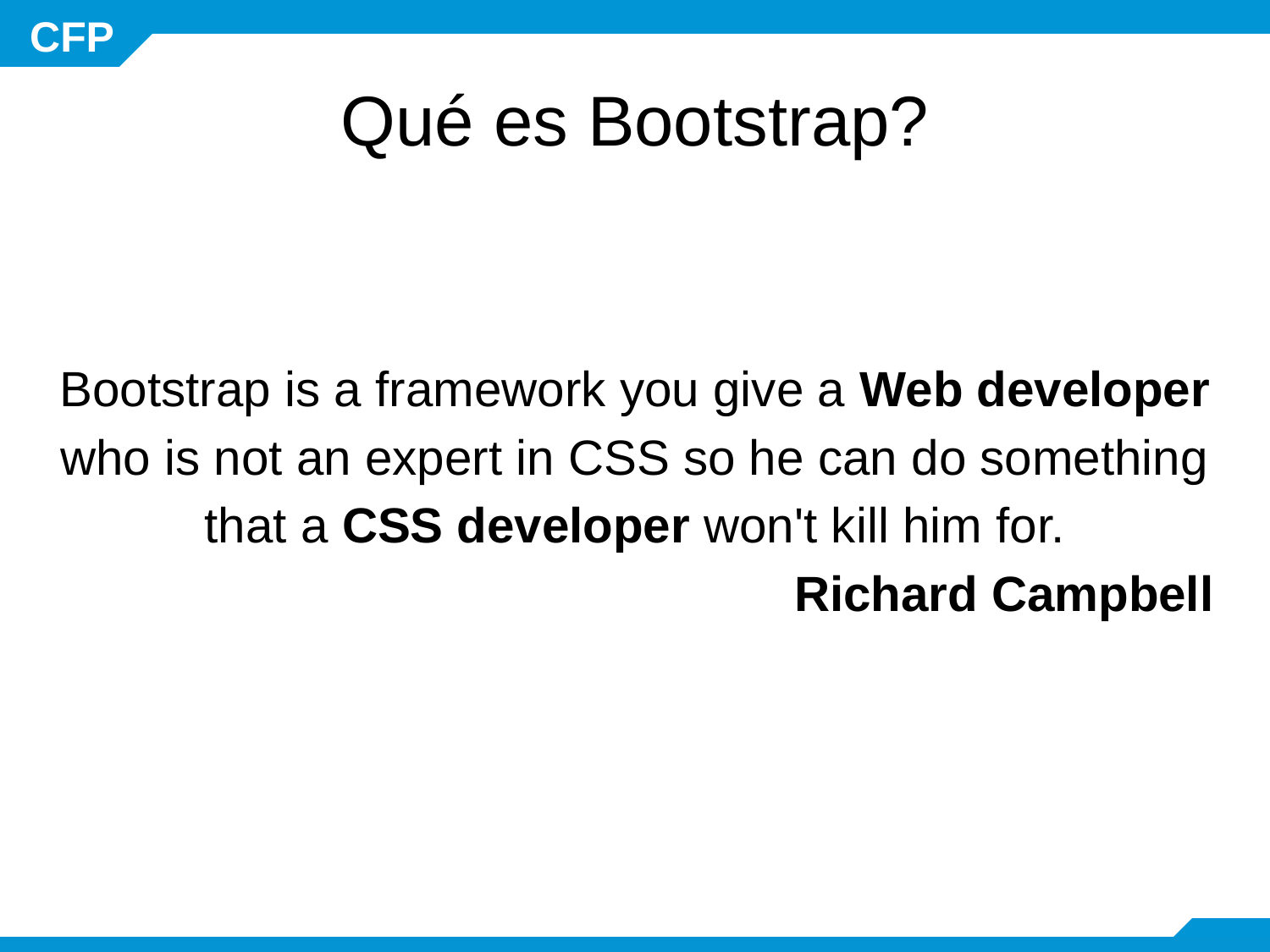

# Qué es Bootstrap?

Bootstrap is a framework you give a Web developer who is not an expert in CSS so he can do something that a CSS developer won't kill him for.
Richard Campbell